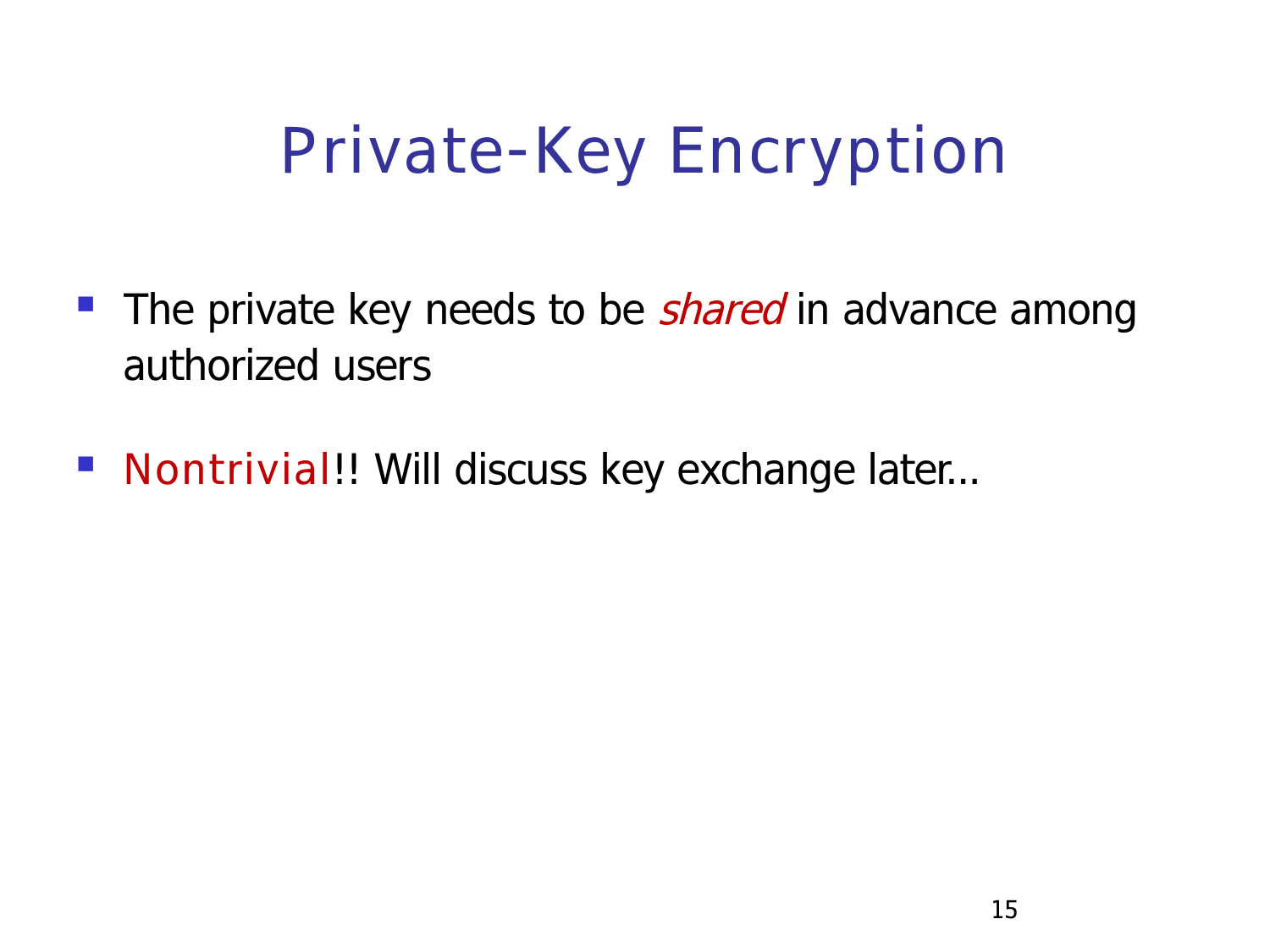

# Private-Key Encryption
The private key needs to be shared in advance among authorized users
Nontrivial!! Will discuss key exchange later…

15